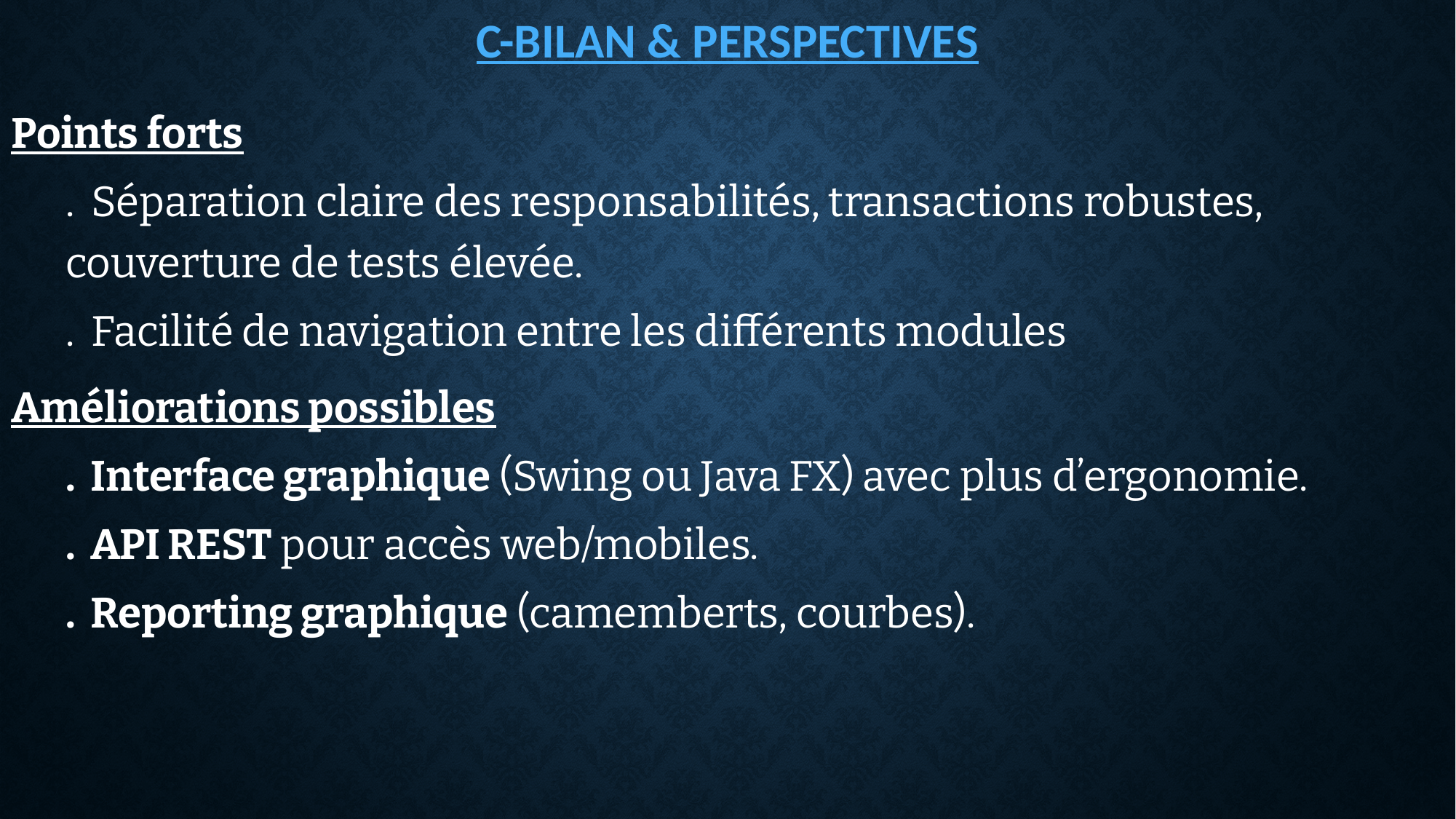

# C-BILAN & PERSPECTIVES
Points forts
.  Séparation claire des responsabilités, transactions robustes, couverture de tests élevée.
.  Facilité de navigation entre les différents modules
Améliorations possibles
.  Interface graphique (Swing ou Java FX) avec plus d’ergonomie.
.  API REST pour accès web/mobiles.
.  Reporting graphique (camemberts, courbes).